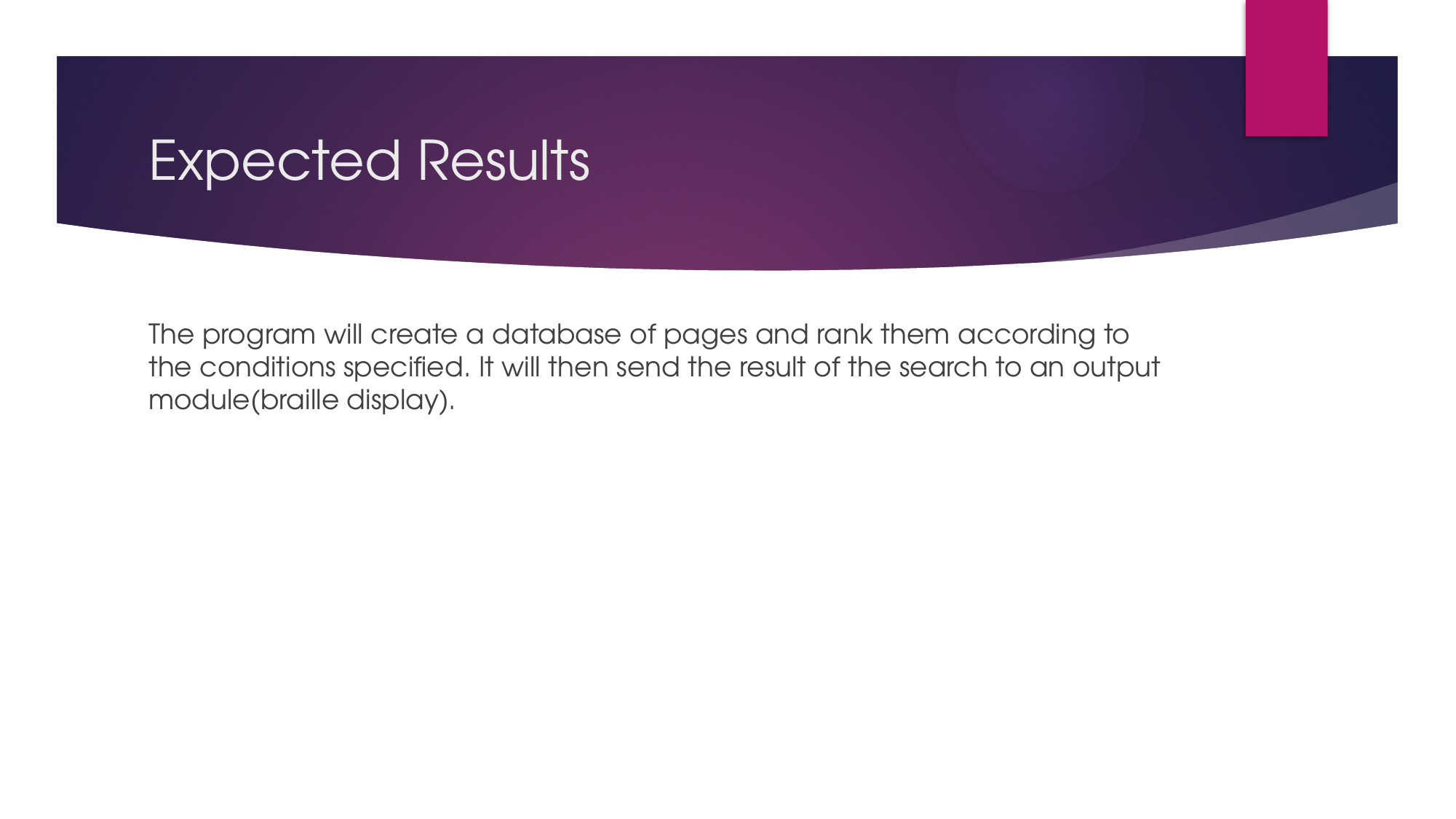

# Expected Results
The program will create a database of pages and rank them according to the conditions specified. It will then send the result of the search to an output module(braille display).